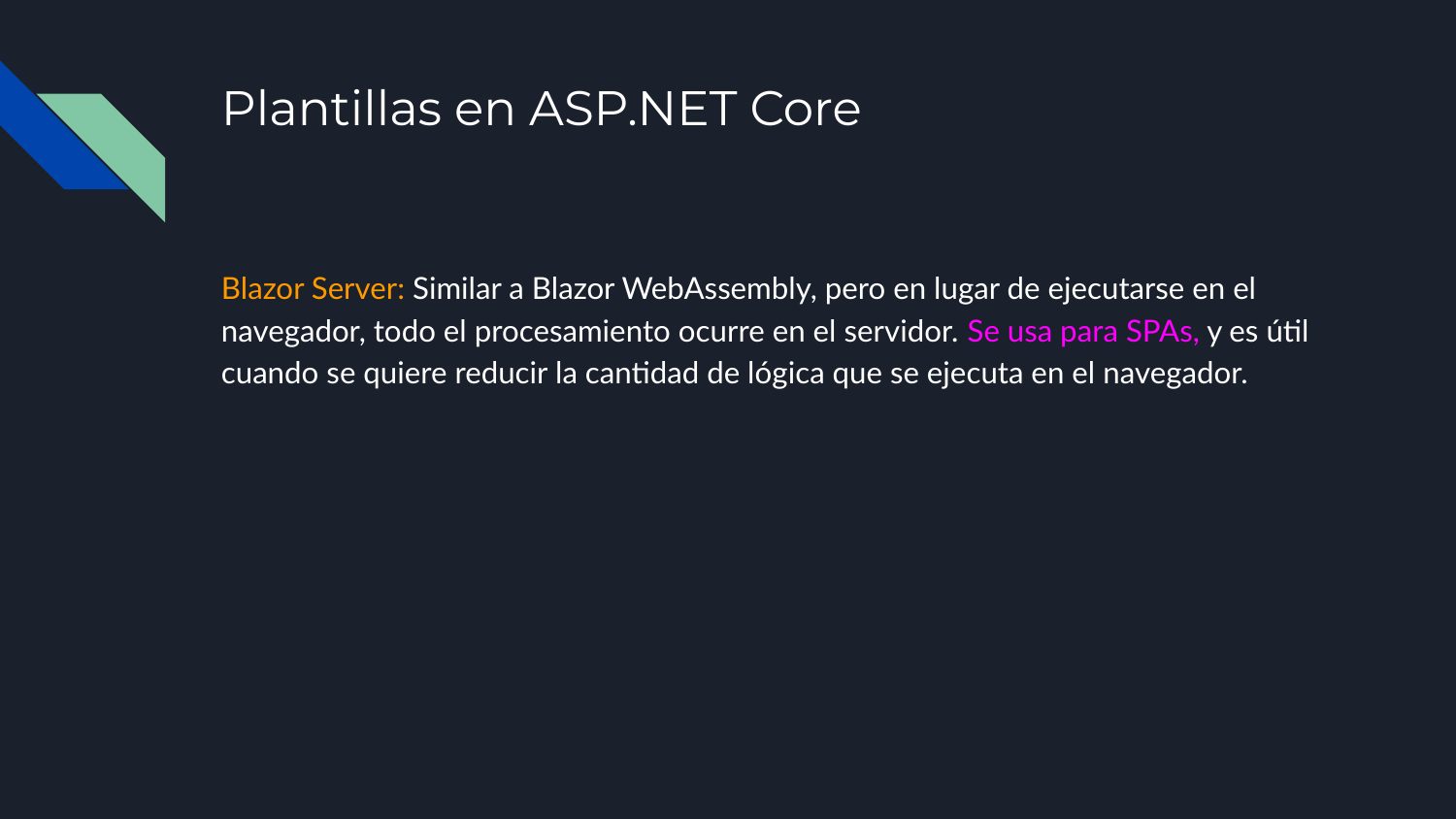

# Plantillas en ASP.NET Core
Blazor Server: Similar a Blazor WebAssembly, pero en lugar de ejecutarse en el navegador, todo el procesamiento ocurre en el servidor. Se usa para SPAs, y es útil cuando se quiere reducir la cantidad de lógica que se ejecuta en el navegador.